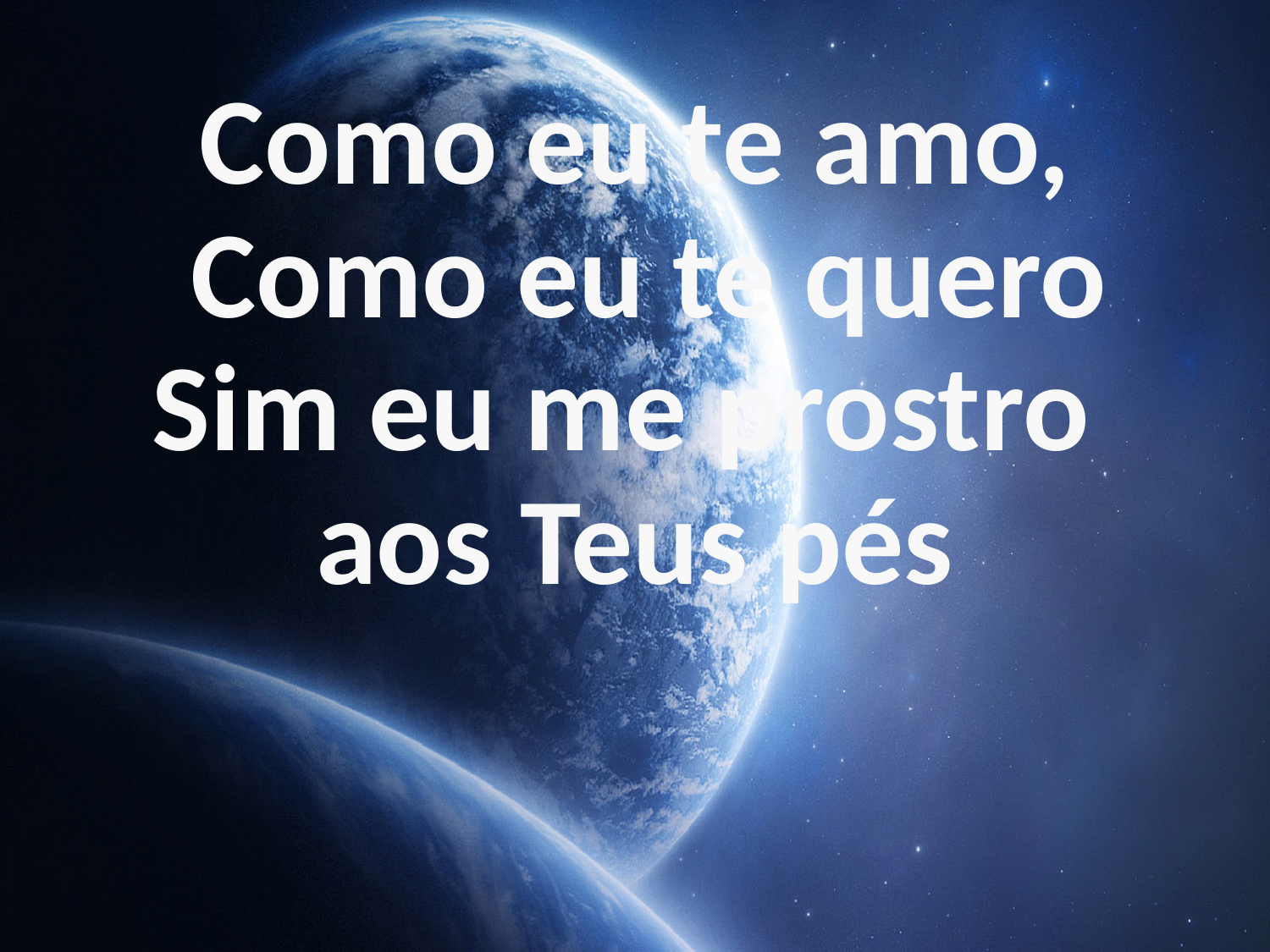

Como eu te amo,
 Como eu te quero
Sim eu me prostro
aos Teus pés